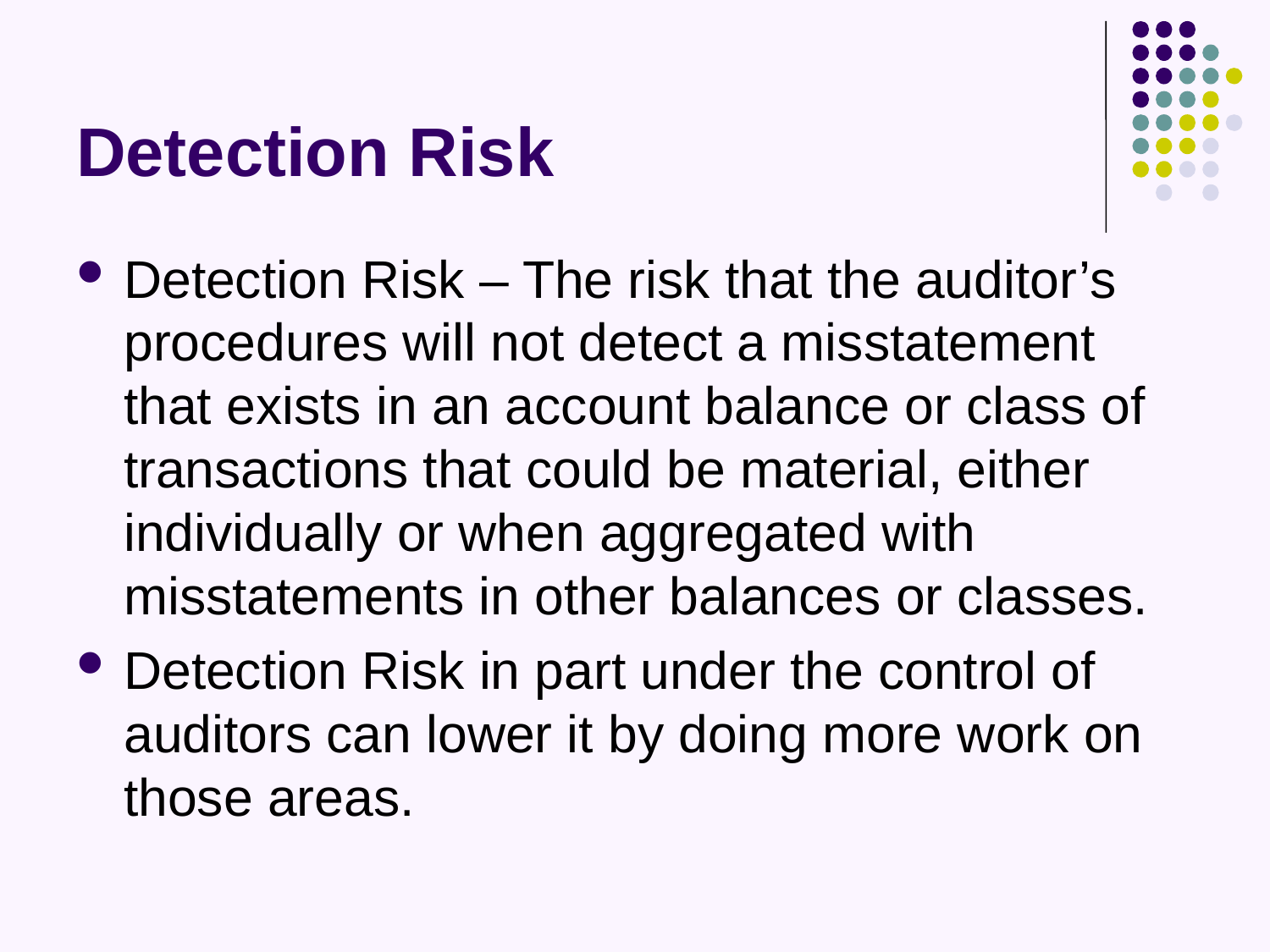

# Detection Risk
Detection Risk – The risk that the auditor’s procedures will not detect a misstatement that exists in an account balance or class of transactions that could be material, either individually or when aggregated with misstatements in other balances or classes.
Detection Risk in part under the control of auditors can lower it by doing more work on those areas.